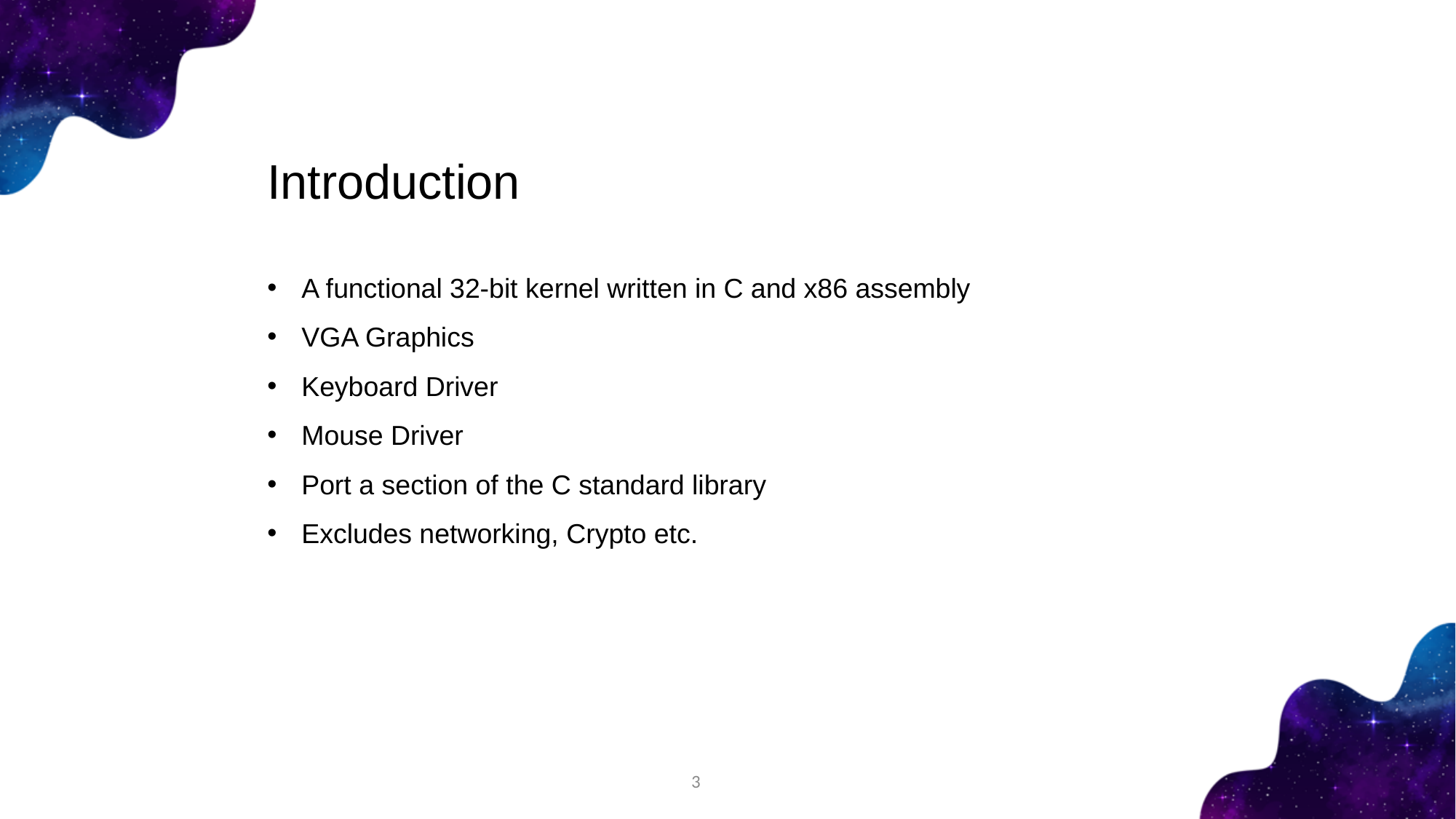

Introduction
A functional 32-bit kernel written in C and x86 assembly
VGA Graphics
Keyboard Driver
Mouse Driver
Port a section of the C standard library
Excludes networking, Crypto etc.

3